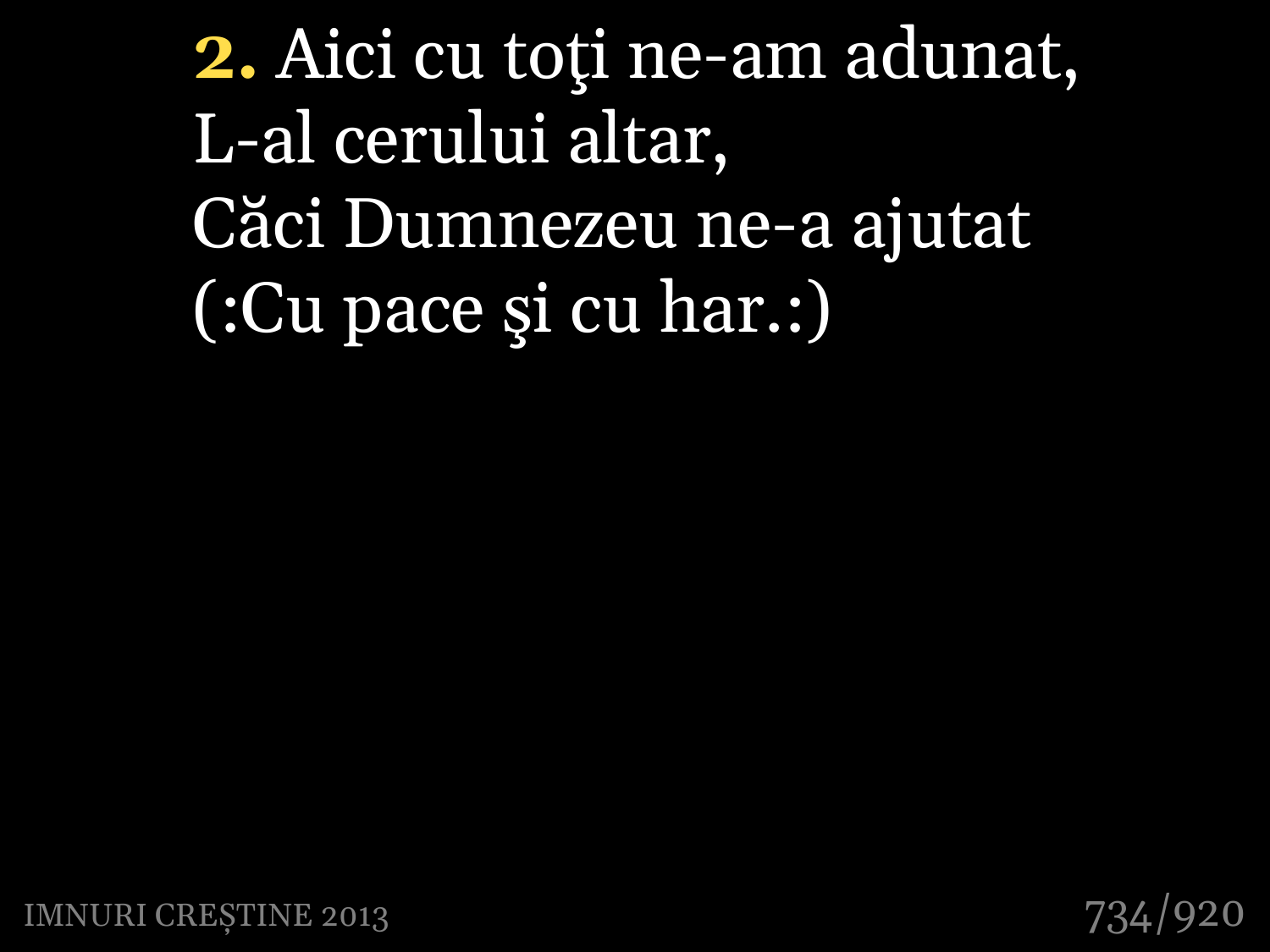

2. Aici cu toţi ne-am adunat,
L-al cerului altar,
Căci Dumnezeu ne-a ajutat
(:Cu pace şi cu har.:)
734/920
IMNURI CREȘTINE 2013